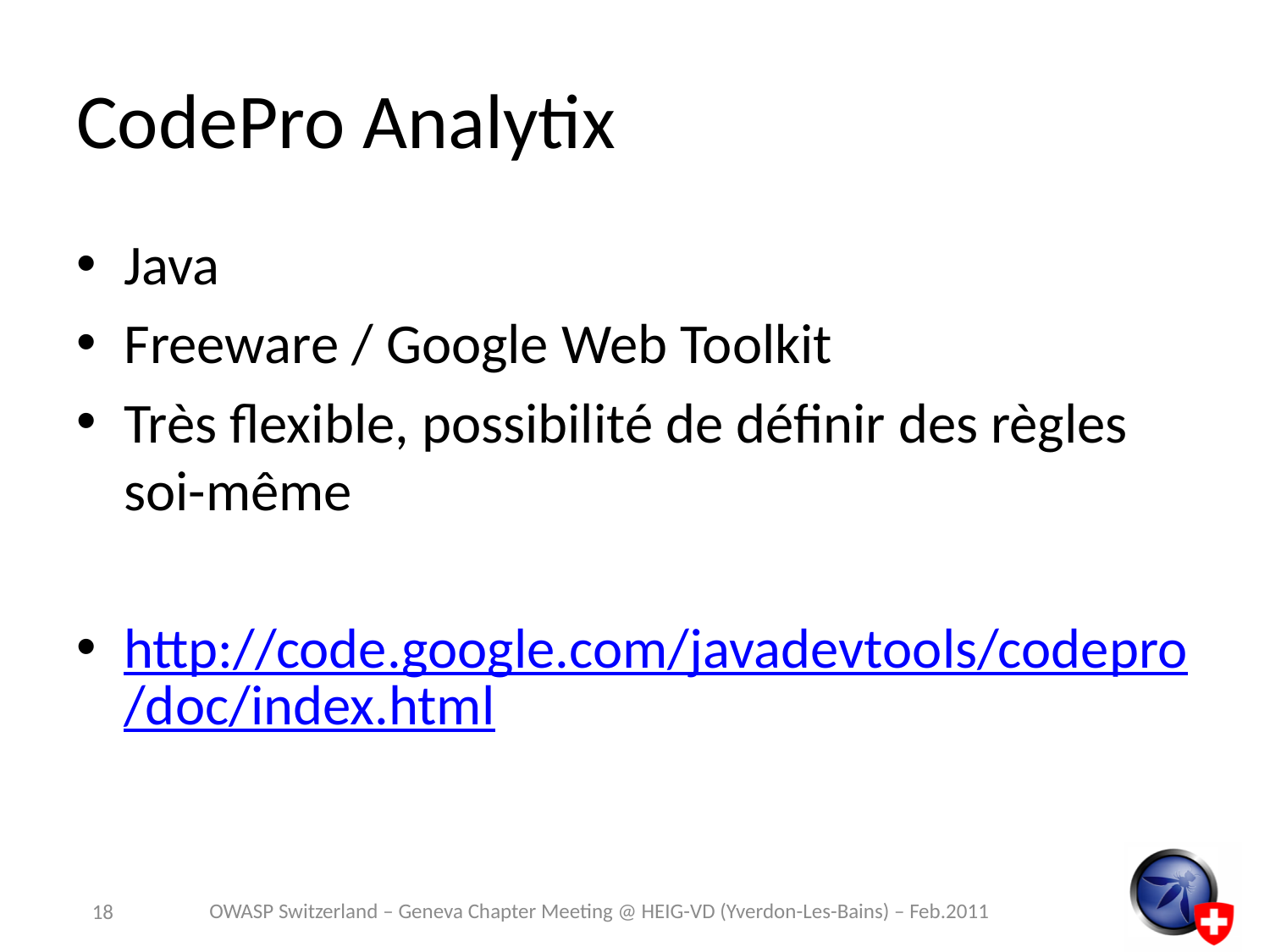

# CodePro Analytix
Java
Freeware / Google Web Toolkit
Très flexible, possibilité de définir des règles soi-même

http://code.google.com/javadevtools/codepro/doc/index.html
OWASP Switzerland – Geneva Chapter Meeting @ HEIG-VD (Yverdon-Les-Bains) – Feb.2011
18